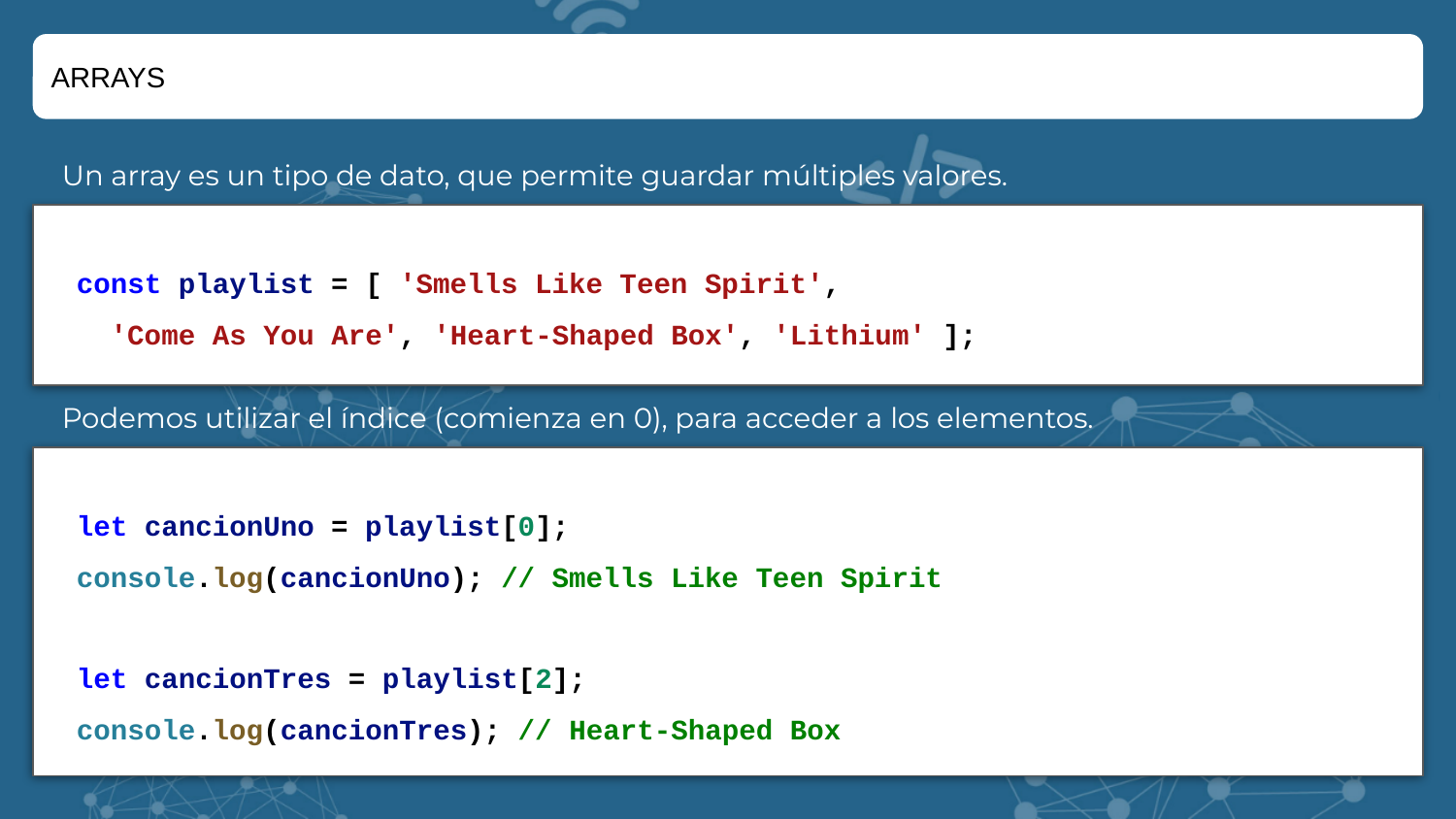

ARRAYS
Un array es un tipo de dato, que permite guardar múltiples valores.
const playlist = [ 'Smells Like Teen Spirit',
  'Come As You Are', 'Heart-Shaped Box', 'Lithium' ];

Podemos utilizar el índice (comienza en 0), para acceder a los elementos.
let cancionUno = playlist[0];
console.log(cancionUno); // Smells Like Teen Spirit

let cancionTres = playlist[2];
console.log(cancionTres); // Heart-Shaped Box